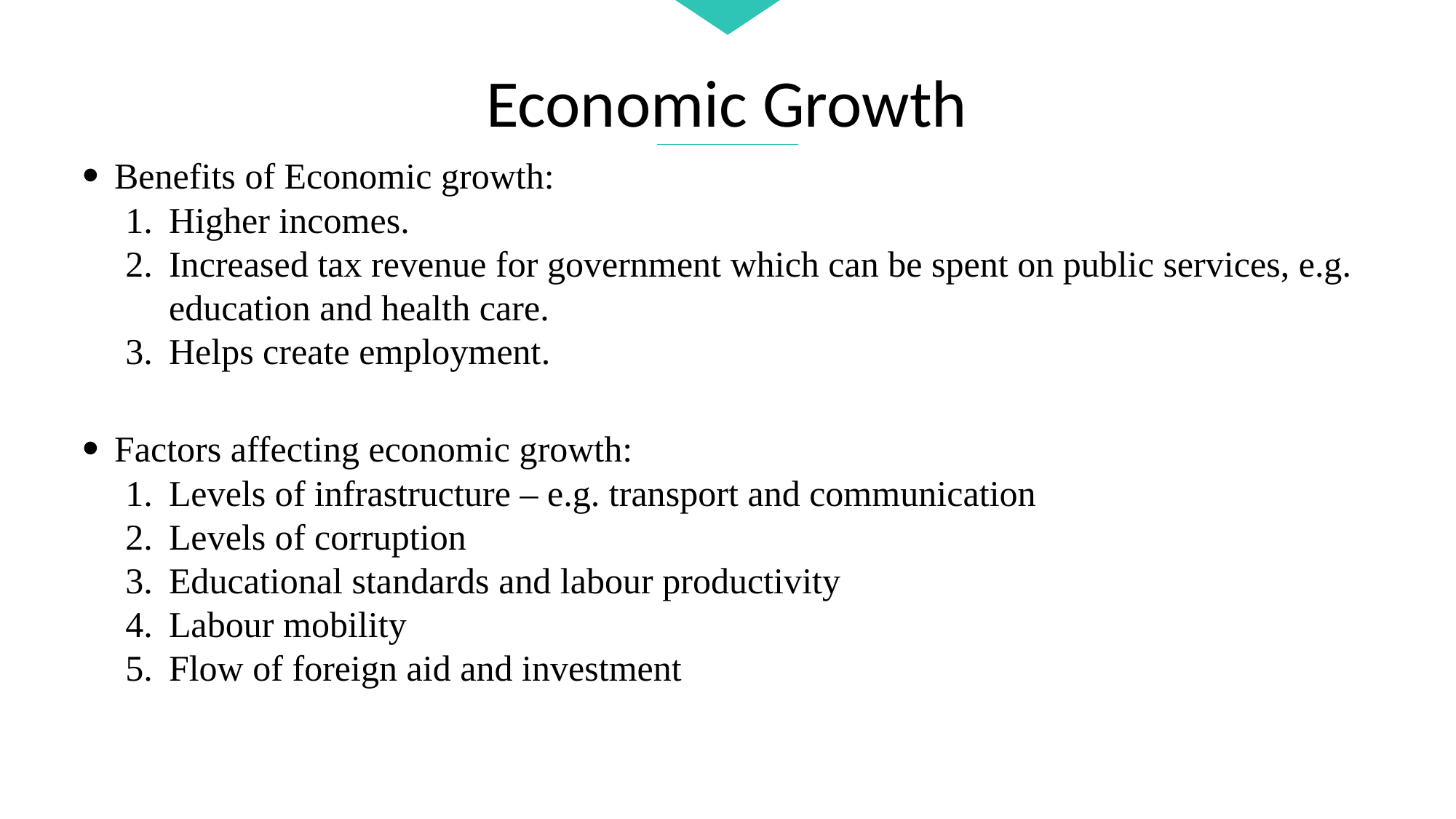

Economic Growth
Benefits of Economic growth:
Higher incomes.
Increased tax revenue for government which can be spent on public services, e.g. education and health care.
Helps create employment.

Factors affecting economic growth:
Levels of infrastructure – e.g. transport and communication
Levels of corruption
Educational standards and labour productivity
Labour mobility
Flow of foreign aid and investment